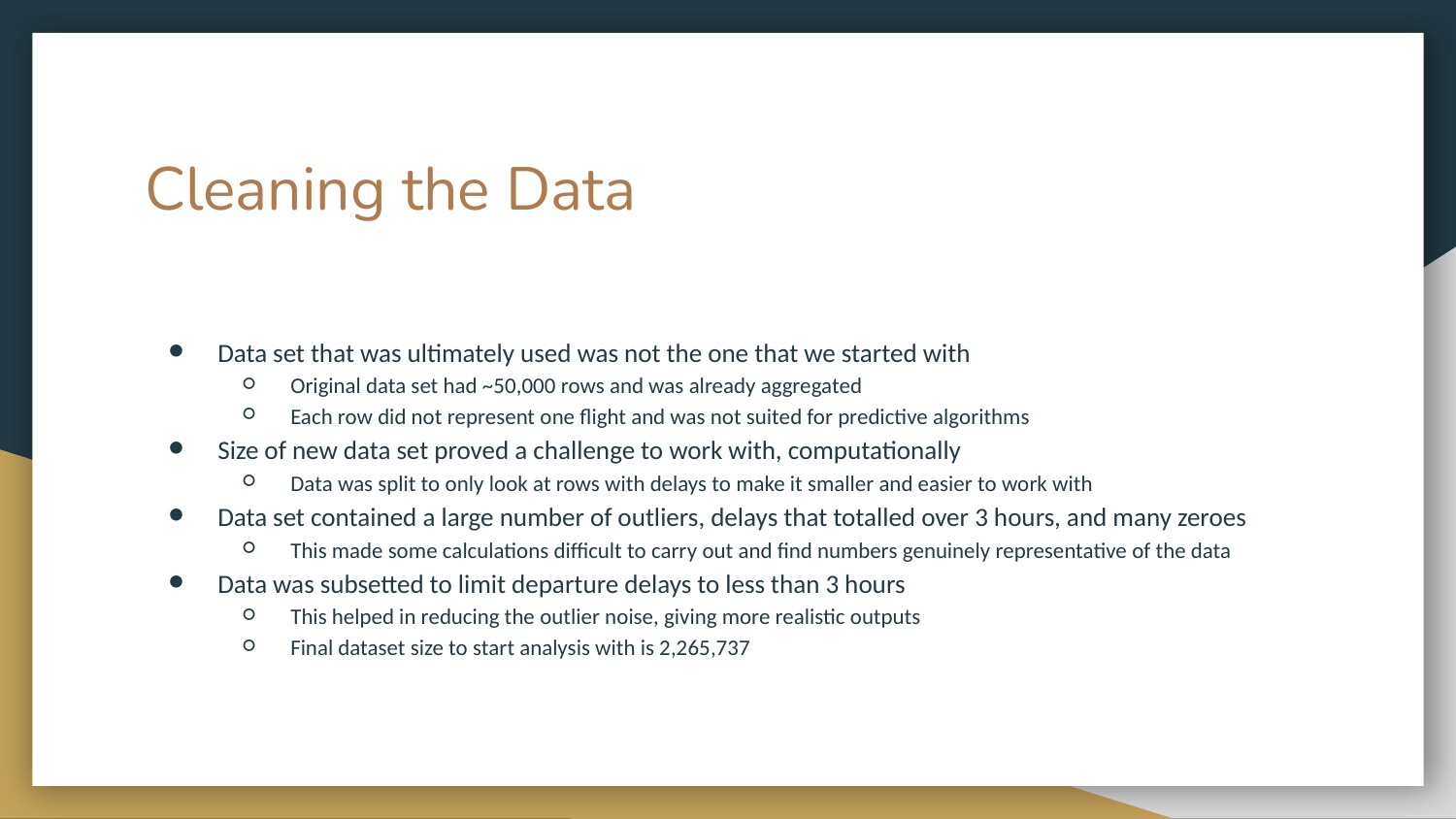

# Cleaning the Data
Data set that was ultimately used was not the one that we started with
Original data set had ~50,000 rows and was already aggregated
Each row did not represent one flight and was not suited for predictive algorithms
Size of new data set proved a challenge to work with, computationally
Data was split to only look at rows with delays to make it smaller and easier to work with
Data set contained a large number of outliers, delays that totalled over 3 hours, and many zeroes
This made some calculations difficult to carry out and find numbers genuinely representative of the data
Data was subsetted to limit departure delays to less than 3 hours
This helped in reducing the outlier noise, giving more realistic outputs
Final dataset size to start analysis with is 2,265,737